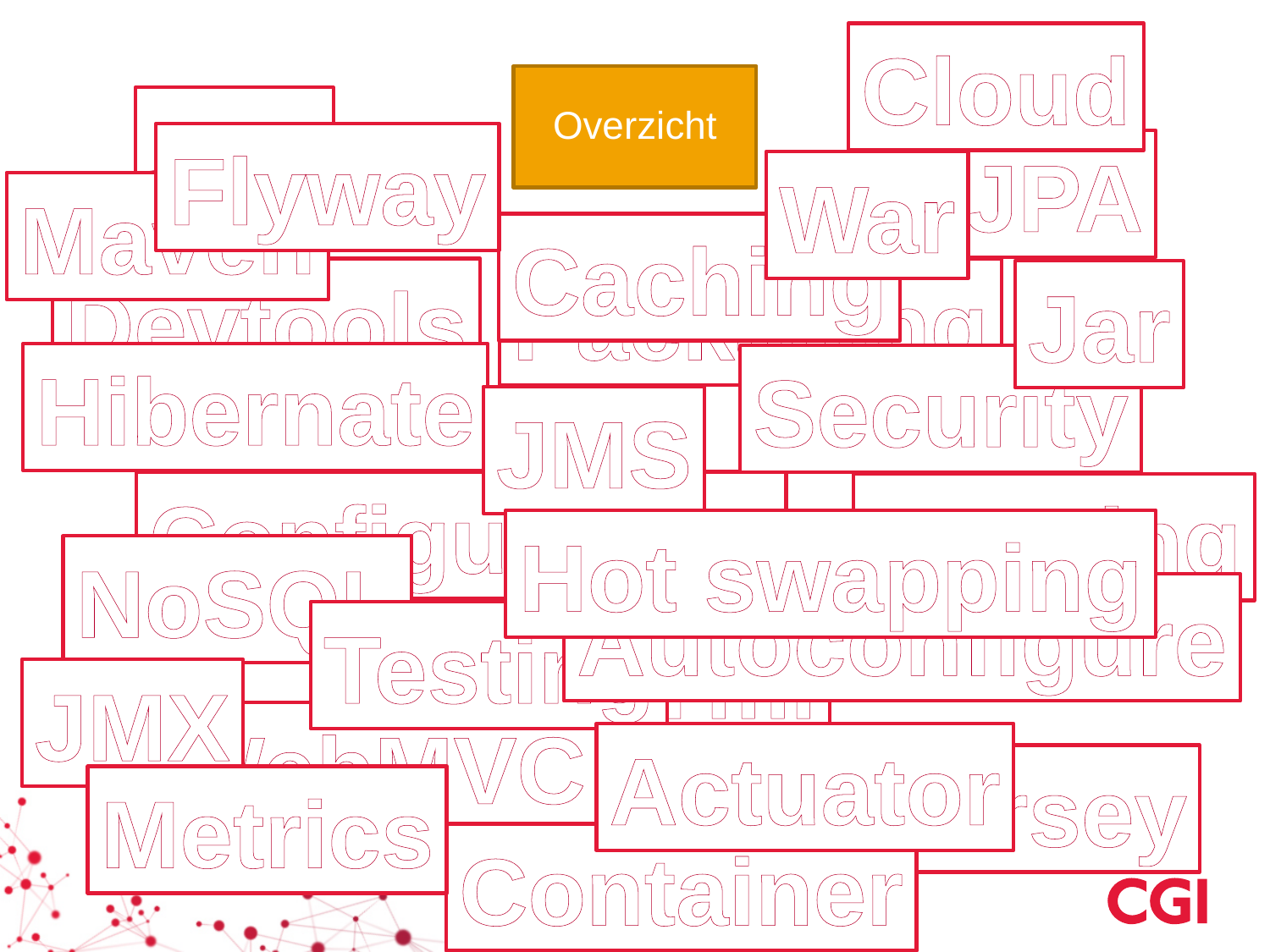

Cloud

Overzicht
JTA
Flyway
JPA
War
Maven
Caching
Devtools
Packaging
Jar
Hibernate
Security
JMS
Configuration
Logging
Hot swapping
NoSQL
Autoconfigure
Testing
Yml
JMX
WebMVC
Actuator
Jersey
Metrics
Container